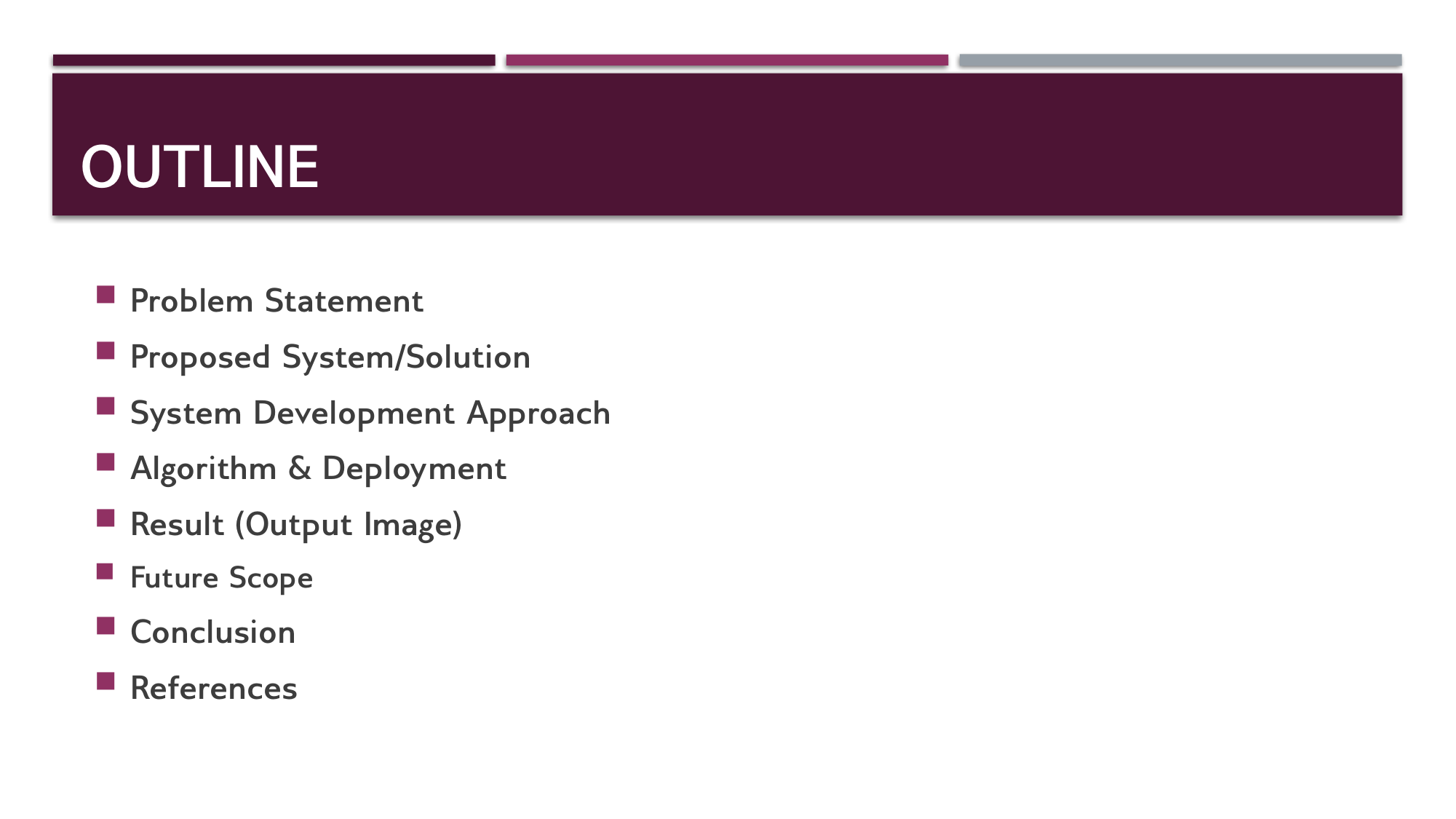

# OUTLINE
Problem Statement
Proposed System/Solution
System Development Approach
Algorithm & Deployment
Result (Output Image)
Future Scope
Conclusion
References